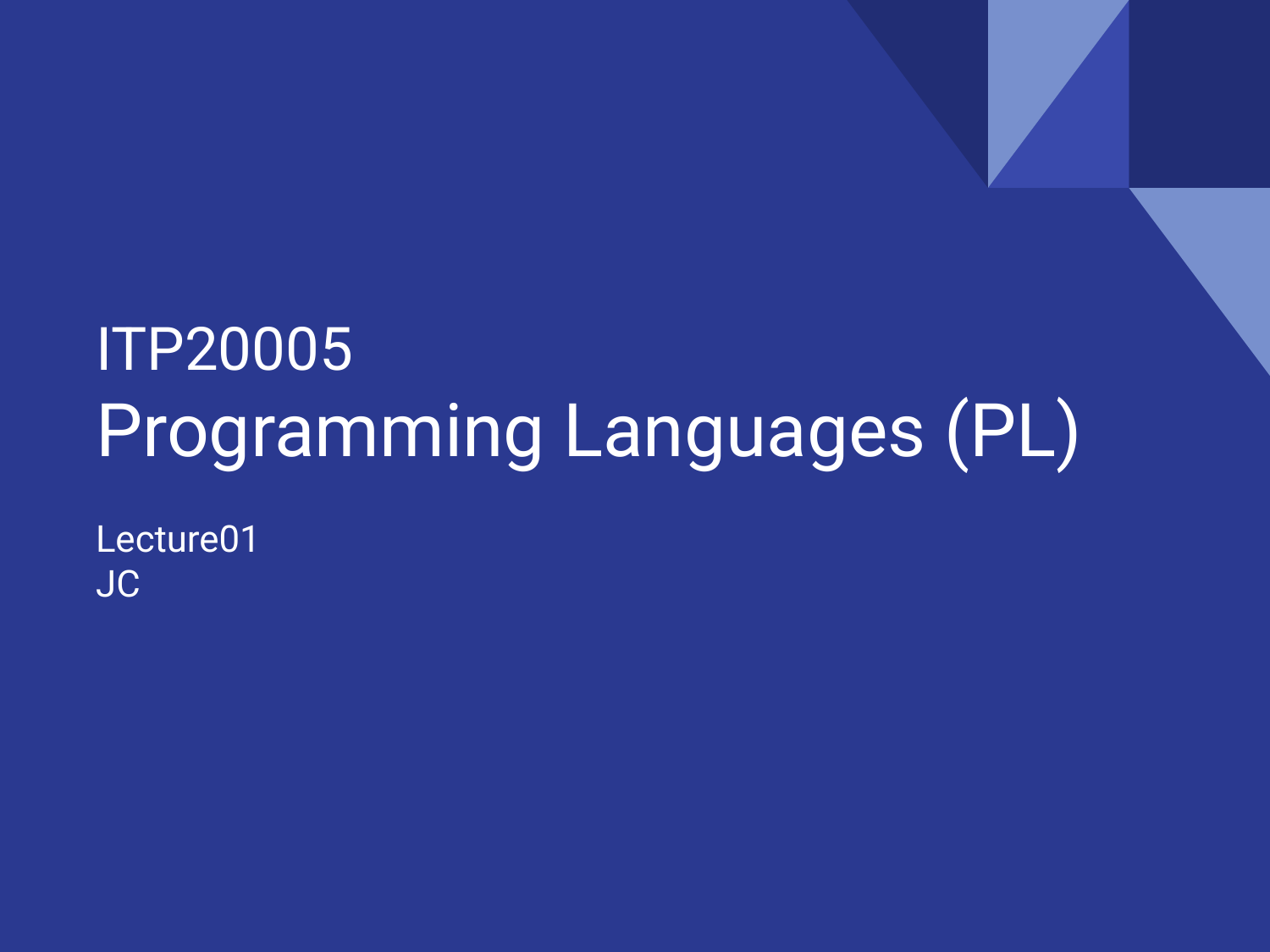

# ITP20005
Programming Languages (PL)
Lecture01
JC